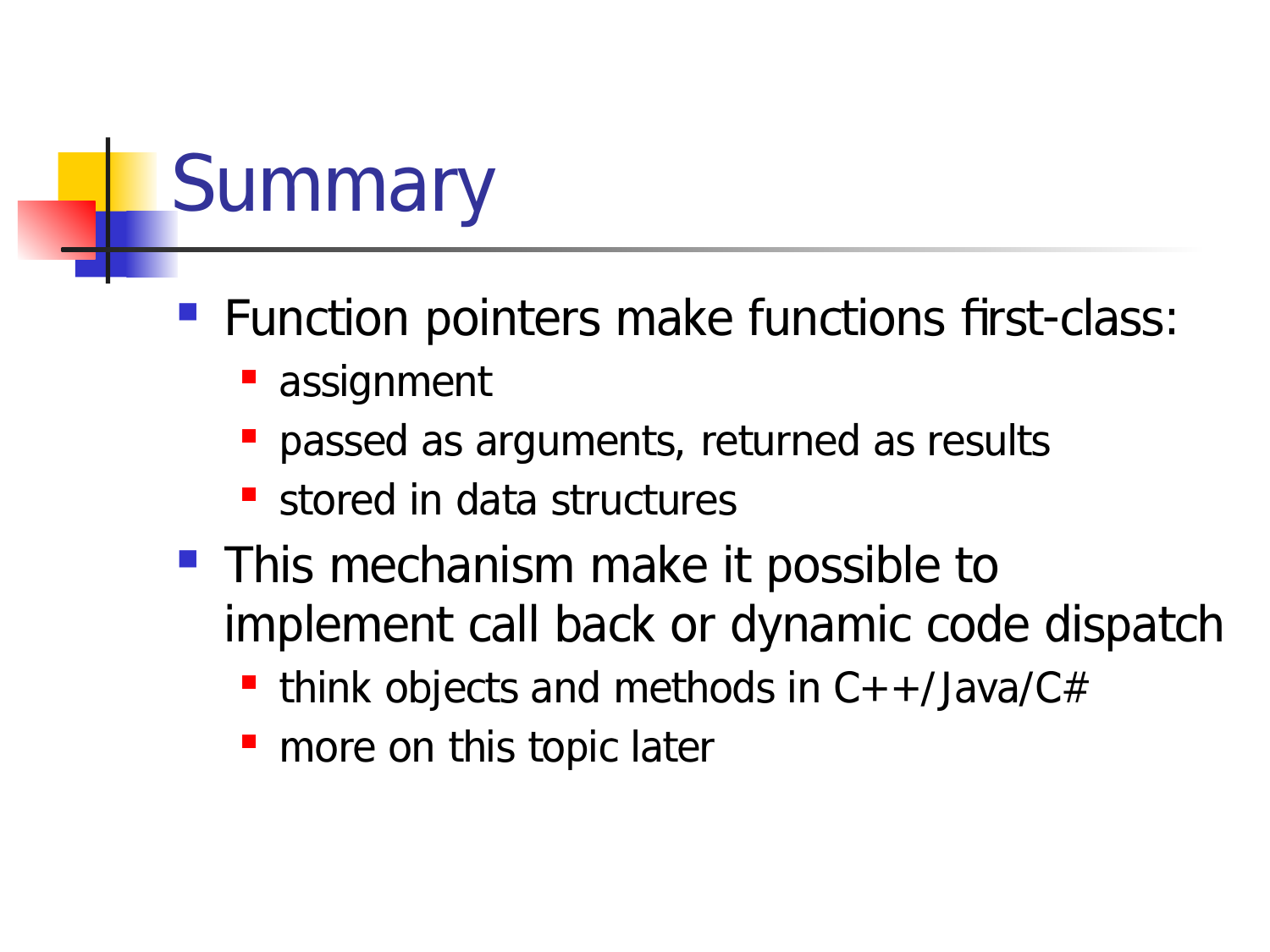

# Summary
Function pointers make functions first-class:
assignment
passed as arguments, returned as results
stored in data structures
This mechanism make it possible to implement call back or dynamic code dispatch
think objects and methods in C++/Java/C#
more on this topic later